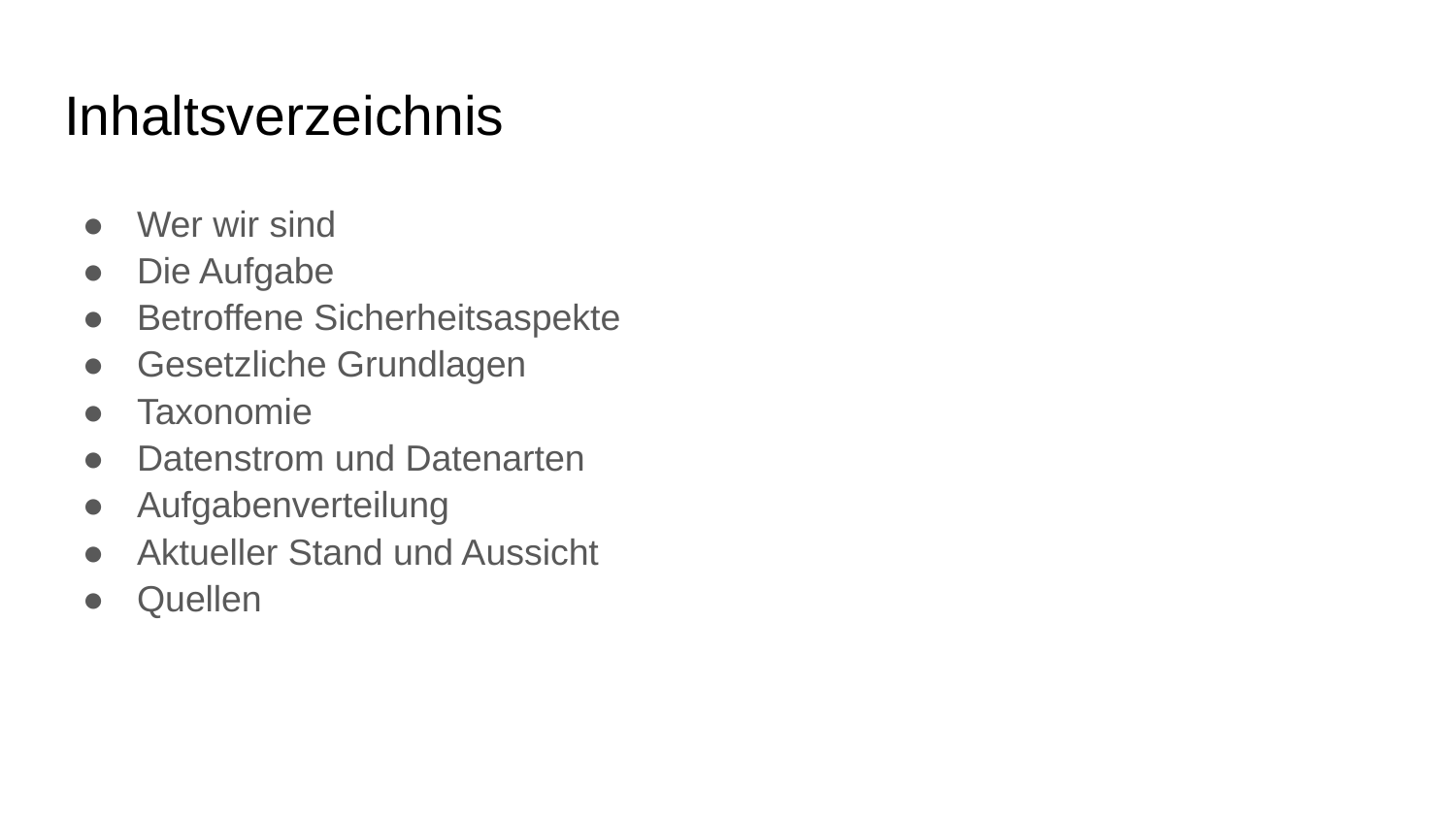

# Inhaltsverzeichnis
Wer wir sind
Die Aufgabe
Betroffene Sicherheitsaspekte
Gesetzliche Grundlagen
Taxonomie
Datenstrom und Datenarten
Aufgabenverteilung
Aktueller Stand und Aussicht
Quellen